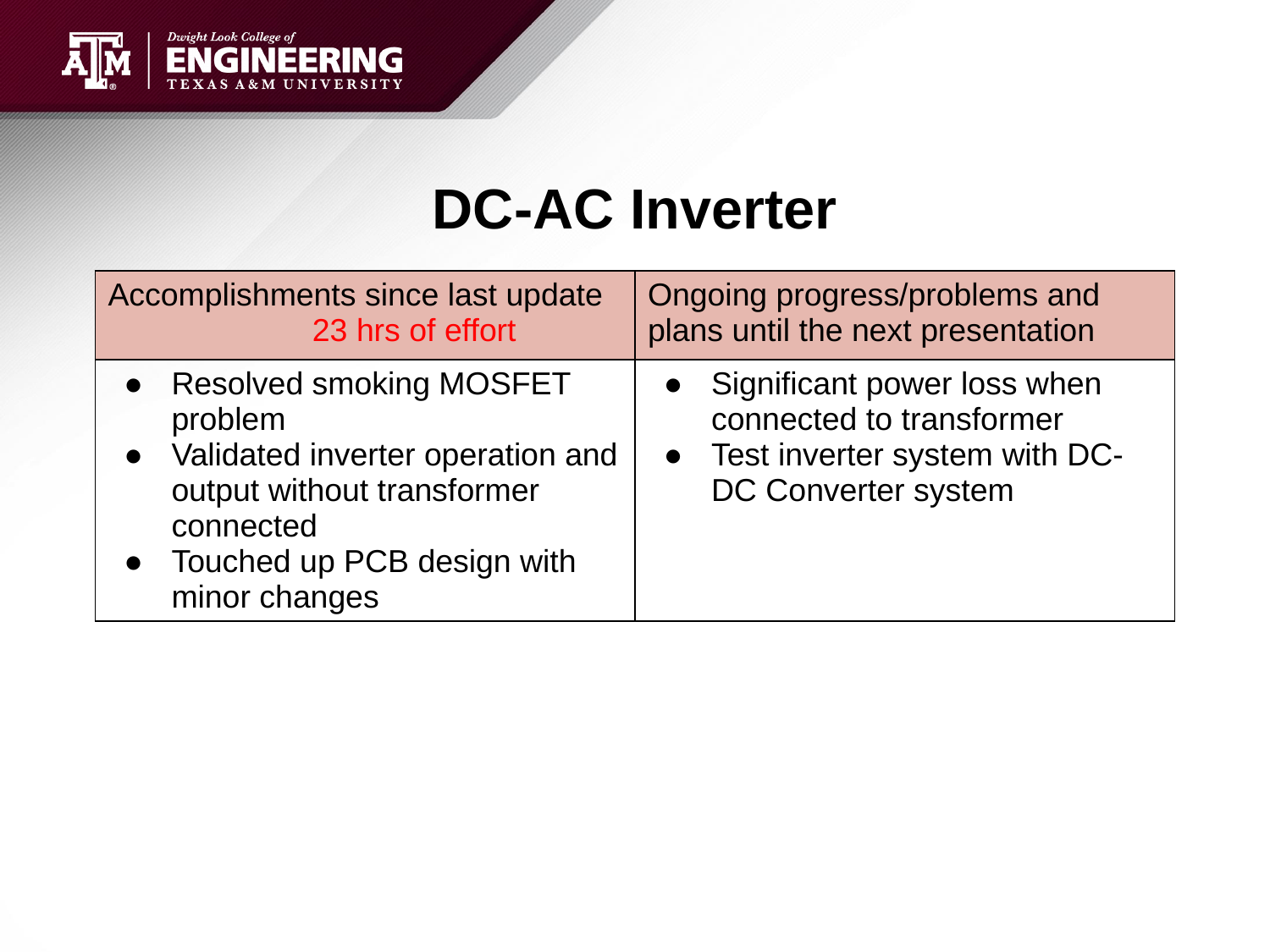

# DC-AC Inverter
| Accomplishments since last update 23 hrs of effort | Ongoing progress/problems and plans until the next presentation |
| --- | --- |
| Resolved smoking MOSFET problem Validated inverter operation and output without transformer connected Touched up PCB design with minor changes | Significant power loss when connected to transformer Test inverter system with DC-DC Converter system |